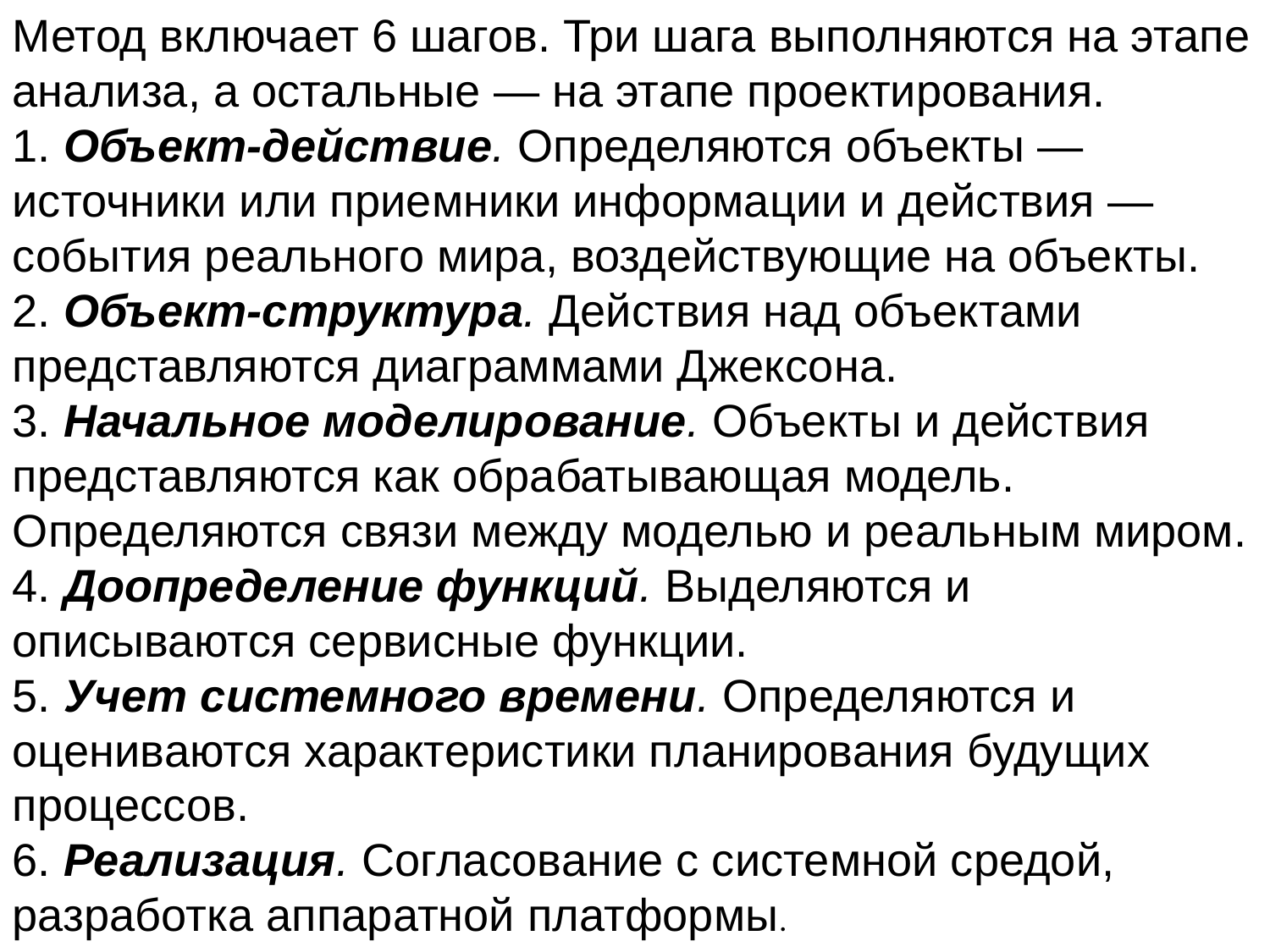

Метод включает 6 шагов. Три шага выполняются на этапе анализа, а остальные — на этапе проектирования.
1. Объект-действие. Определяются объекты — источники или приемники информации и действия — события реального мира, воздействующие на объекты.
2. Объект-структура. Действия над объектами представляются диаграммами Джексона.
3. Начальное моделирование. Объекты и действия представляются как обрабатывающая модель. Определяются связи между моделью и реальным миром.
4. Доопределение функций. Выделяются и описываются сервисные функции.
5. Учет системного времени. Определяются и оцениваются характеристики планирования будущих процессов.
6. Реализация. Согласование с системной средой, разработка аппаратной платформы.